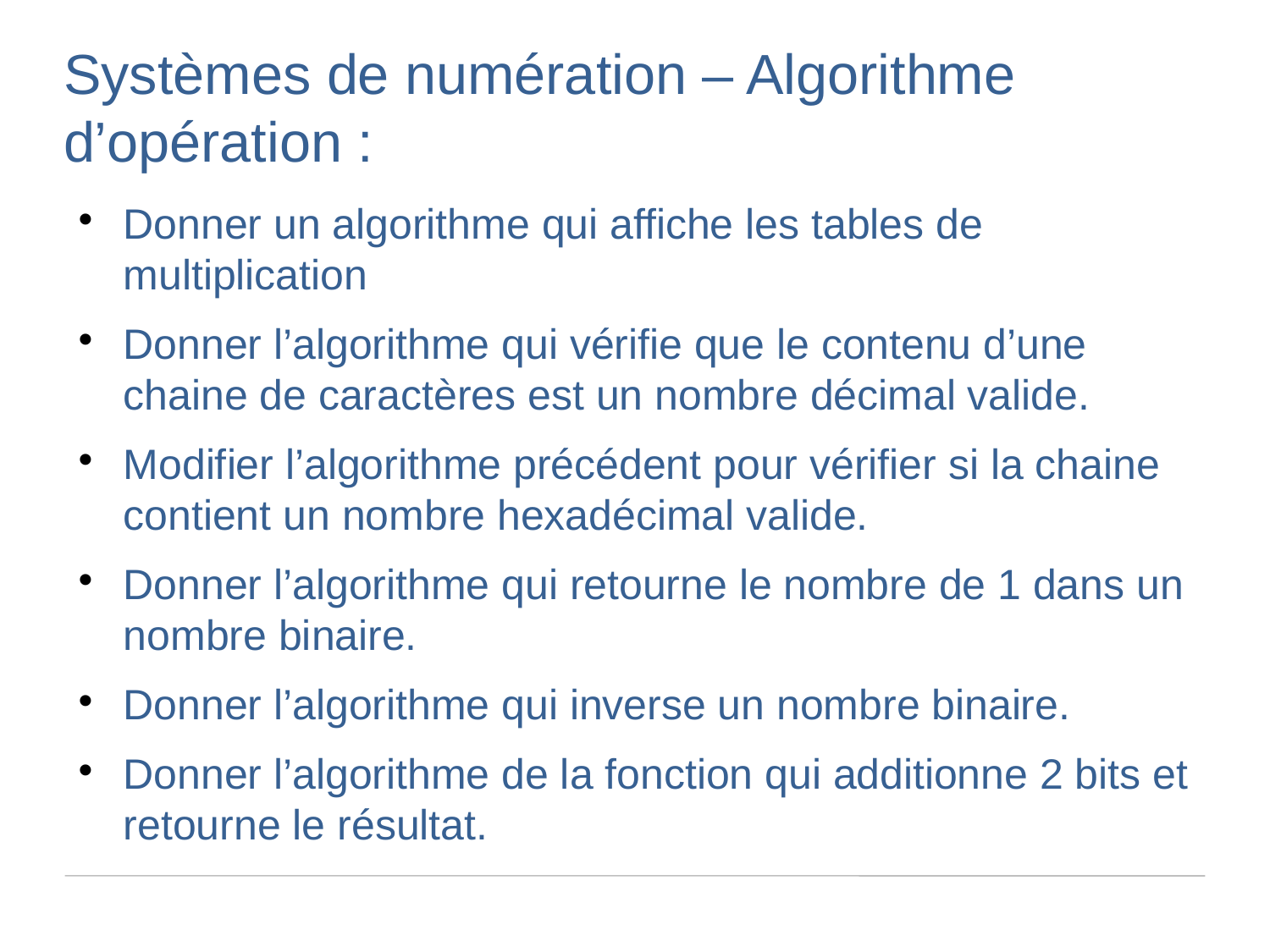

Systèmes de numération – Algorithme d’opération :
Donner un algorithme qui affiche les tables de multiplication
Donner l’algorithme qui vérifie que le contenu d’une chaine de caractères est un nombre décimal valide.
Modifier l’algorithme précédent pour vérifier si la chaine contient un nombre hexadécimal valide.
Donner l’algorithme qui retourne le nombre de 1 dans un nombre binaire.
Donner l’algorithme qui inverse un nombre binaire.
Donner l’algorithme de la fonction qui additionne 2 bits et retourne le résultat.